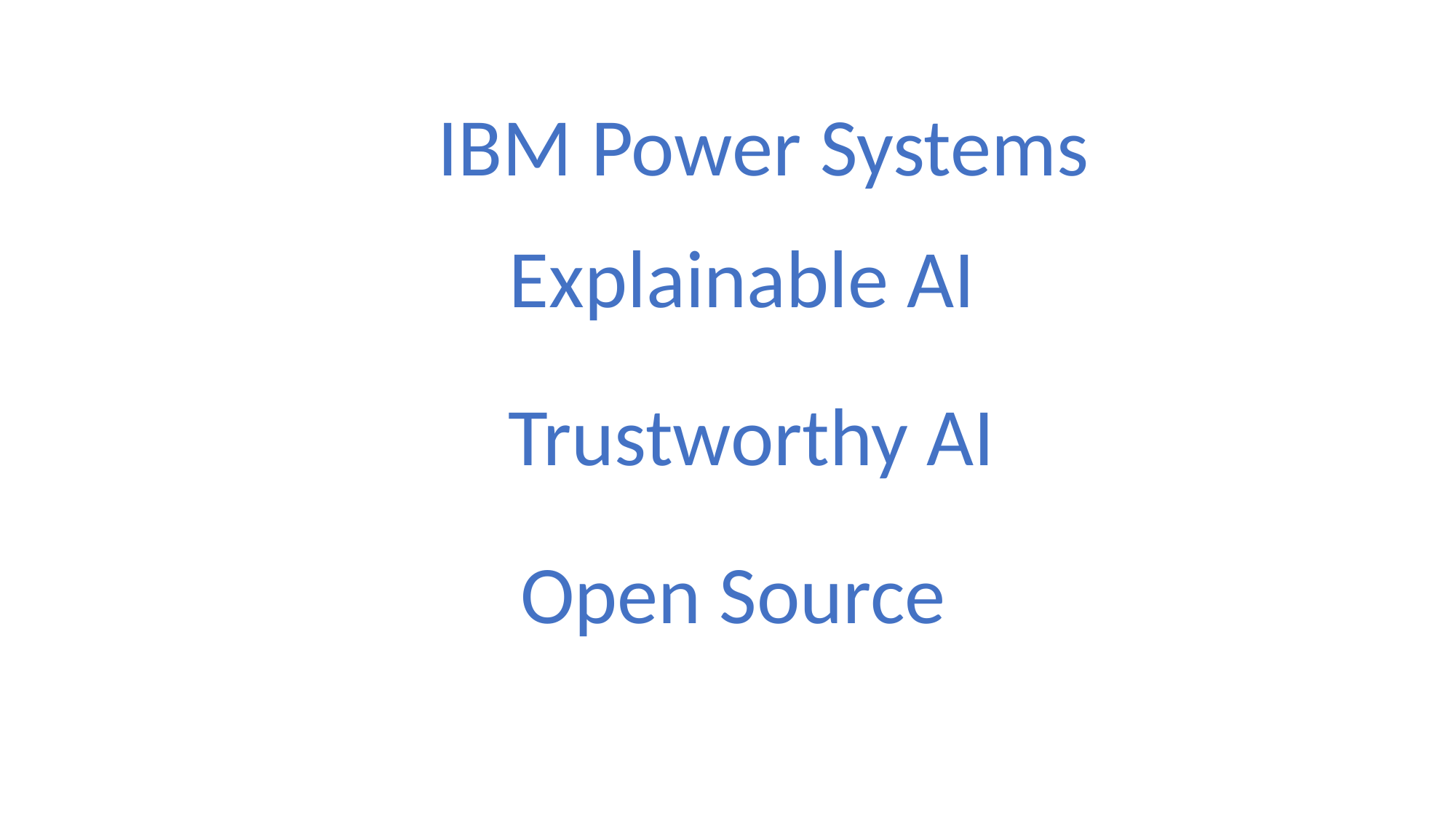

IBM Power Systems
Explainable AI
Trustworthy AI
Open Source